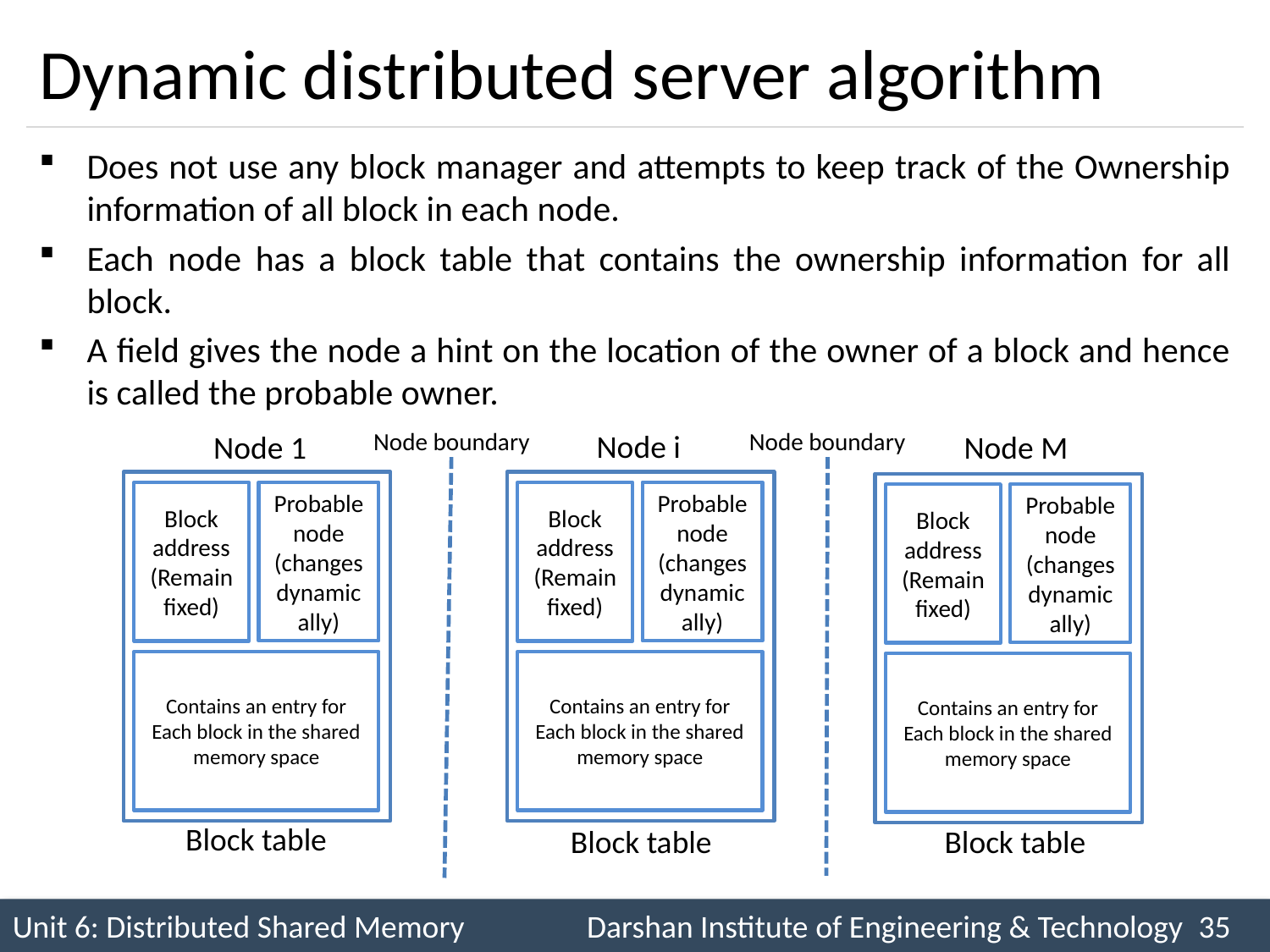

# Dynamic distributed server algorithm
Does not use any block manager and attempts to keep track of the Ownership information of all block in each node.
Each node has a block table that contains the ownership information for all block.
A field gives the node a hint on the location of the owner of a block and hence is called the probable owner.
Node boundary
Node boundary
Node i
Node M
Node 1

Probable
node
(changes
dynamically)
Block address
(Remain fixed)
Contains an entry for
Each block in the shared memory space

Probable
node
(changes
dynamically)
Block address
(Remain fixed)
Contains an entry for
Each block in the shared memory space

Probable
node
(changes
dynamically)
Block address
(Remain fixed)
Contains an entry for
Each block in the shared memory space
Block table
Block table
Block table